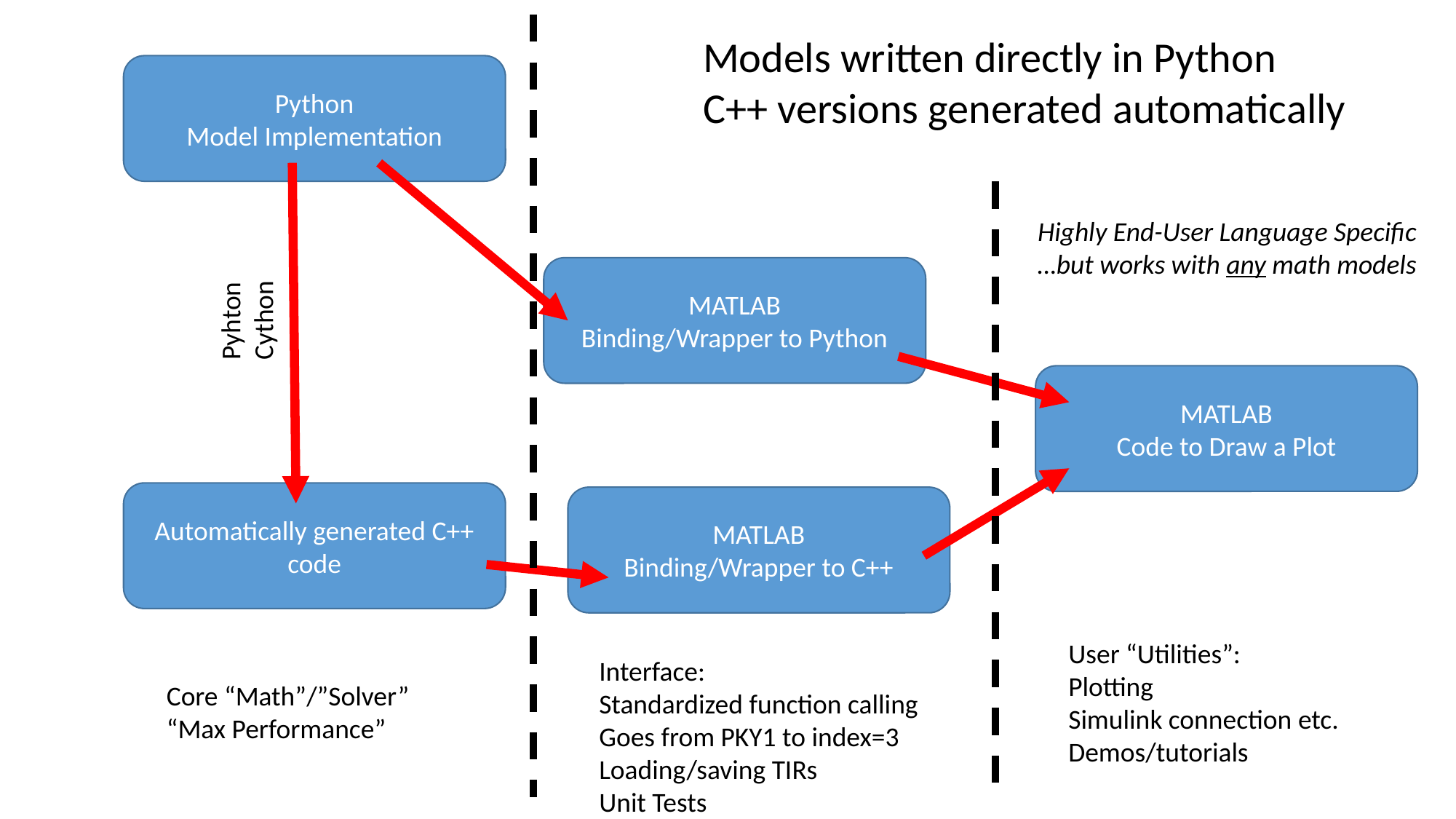

Models written directly in Python
C++ versions generated automatically

Python
Model Implementation
Highly End-User Language Specific
…but works with any math models
MATLAB
Binding/Wrapper to Python
Pyhton
Cython
MATLAB
Code to Draw a Plot
Automatically generated C++
code
MATLAB
Binding/Wrapper to C++
User “Utilities”:
Plotting
Simulink connection etc.
Demos/tutorials
Interface:
Standardized function calling
Goes from PKY1 to index=3
Loading/saving TIRs
Unit Tests
Core “Math”/”Solver”
“Max Performance”